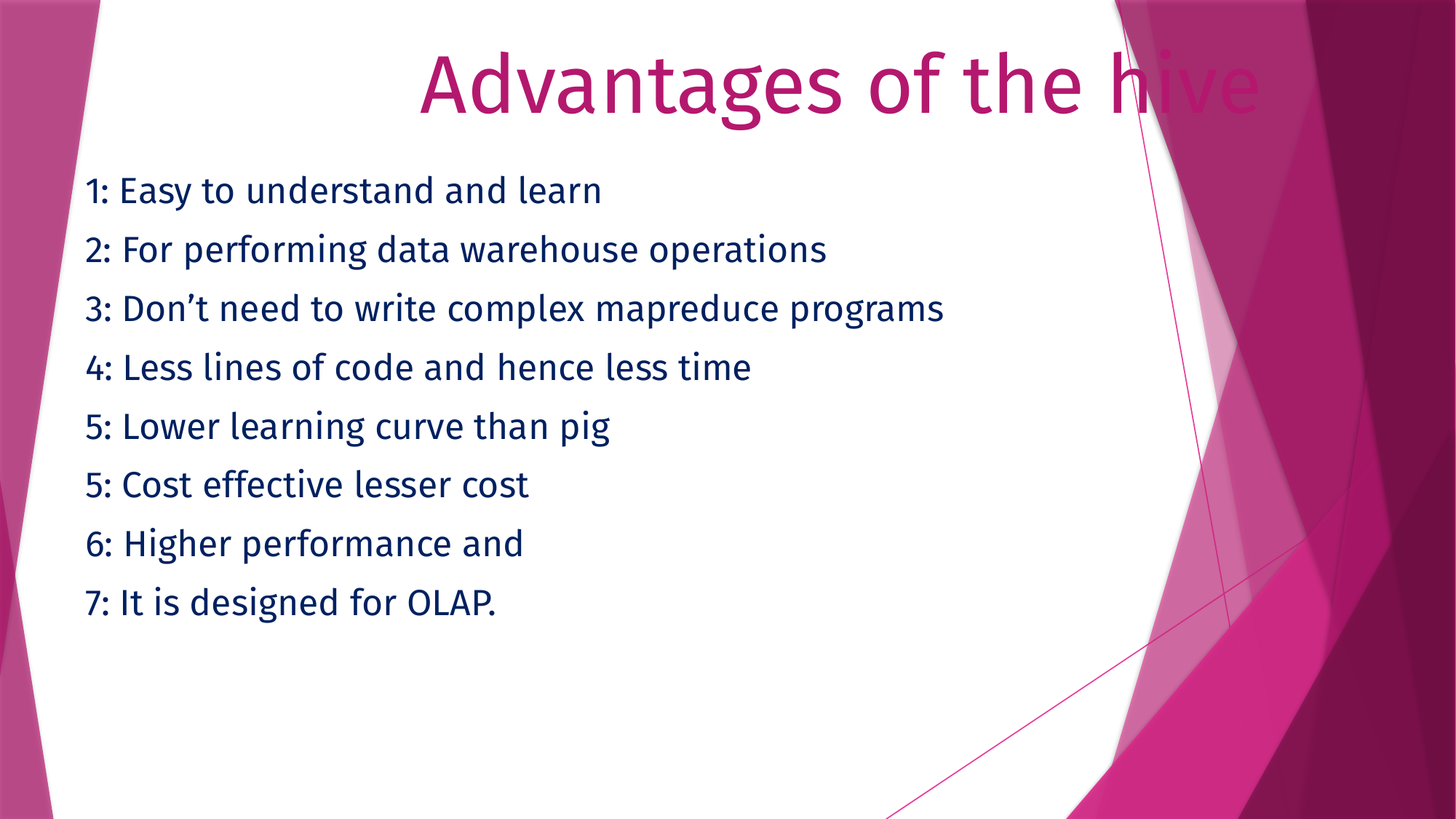

# Advantages of the hive
1: Easy to understand and learn
2: For performing data warehouse operations
3: Don’t need to write complex mapreduce programs
4: Less lines of code and hence less time
5: Lower learning curve than pig
5: Cost effective lesser cost
6: Higher performance and
7: It is designed for OLAP.